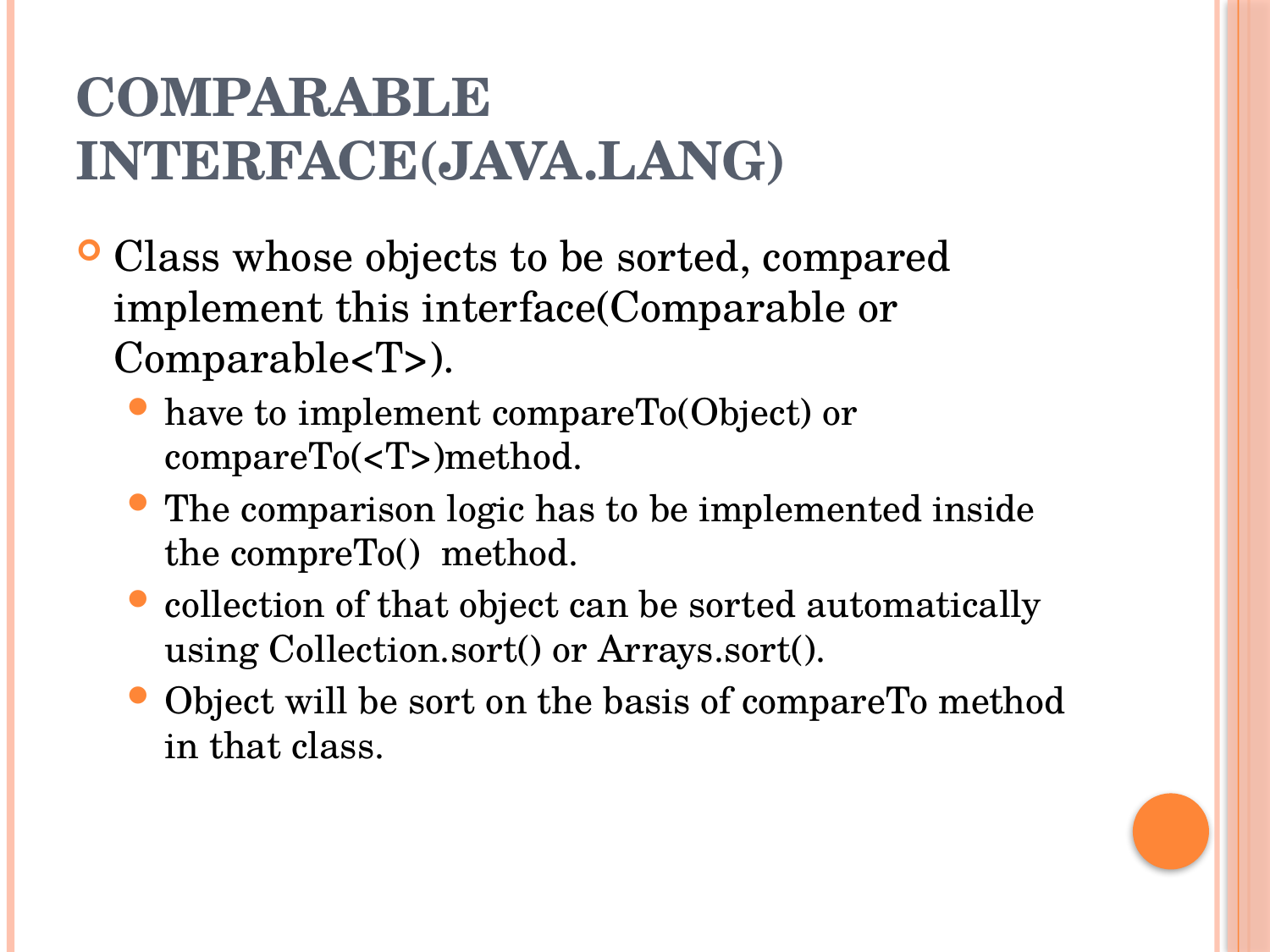

# Comparable interface(java.lang)
Class whose objects to be sorted, compared implement this interface(Comparable or Comparable<T>).
have to implement compareTo(Object) or compareTo(<T>)method.
The comparison logic has to be implemented inside the compreTo()  method.
collection of that object can be sorted automatically using Collection.sort() or Arrays.sort().
Object will be sort on the basis of compareTo method in that class.